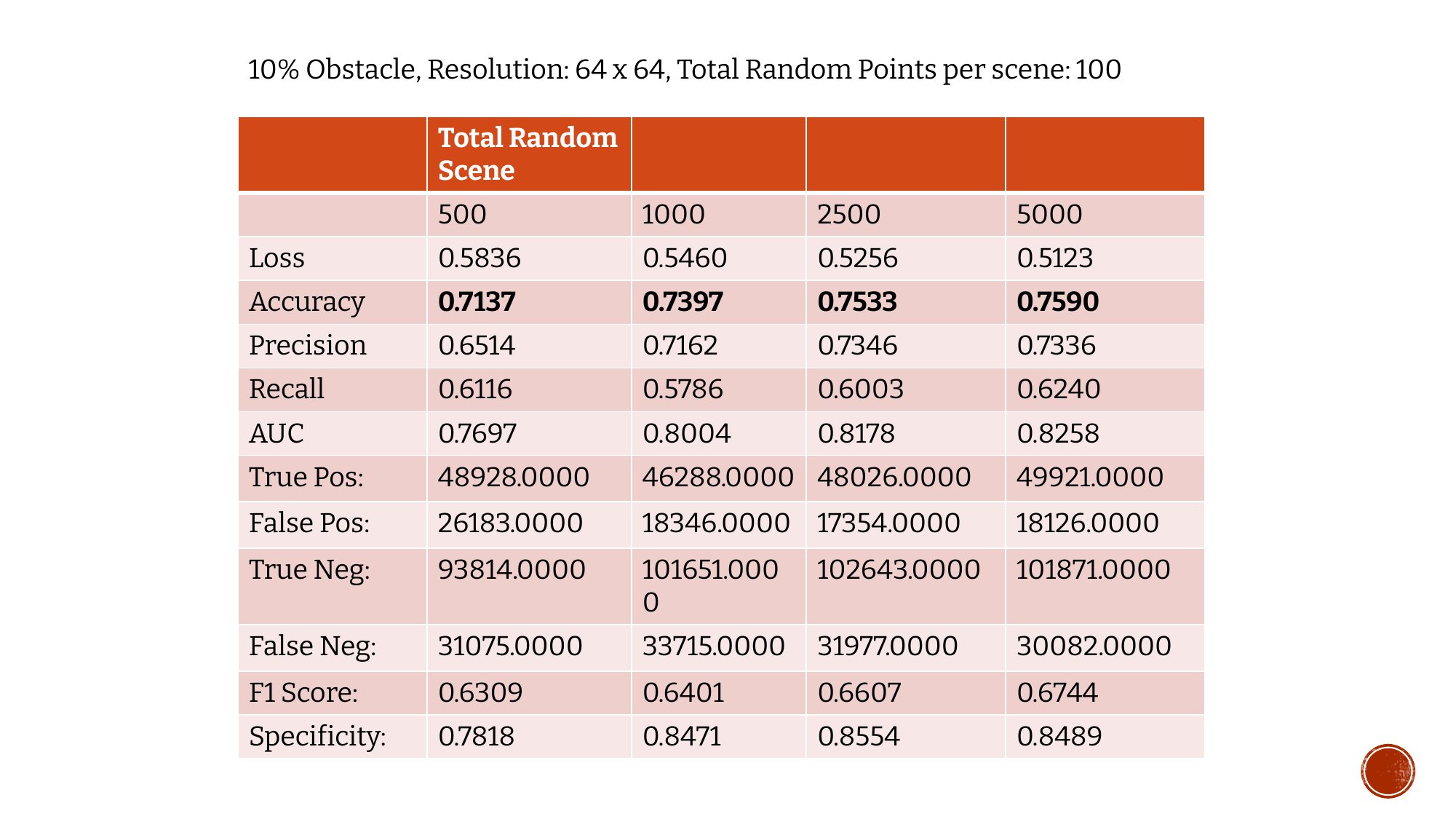

10% Obstacle, Resolution: 64 x 64, Total Random Points per scene: 100
|  | Total Random Scene |  |  |  |
| --- | --- | --- | --- | --- |
|  | 500 | 1000 | 2500 | 5000 |
| Loss | 0.5836 | 0.5460 | 0.5256 | 0.5123 |
| Accuracy | 0.7137 | 0.7397 | 0.7533 | 0.7590 |
| Precision | 0.6514 | 0.7162 | 0.7346 | 0.7336 |
| Recall | 0.6116 | 0.5786 | 0.6003 | 0.6240 |
| AUC | 0.7697 | 0.8004 | 0.8178 | 0.8258 |
| True Pos: | 48928.0000 | 46288.0000 | 48026.0000 | 49921.0000 |
| False Pos: | 26183.0000 | 18346.0000 | 17354.0000 | 18126.0000 |
| True Neg: | 93814.0000 | 101651.0000 | 102643.0000 | 101871.0000 |
| False Neg: | 31075.0000 | 33715.0000 | 31977.0000 | 30082.0000 |
| F1 Score: | 0.6309 | 0.6401 | 0.6607 | 0.6744 |
| Specificity: | 0.7818 | 0.8471 | 0.8554 | 0.8489 |